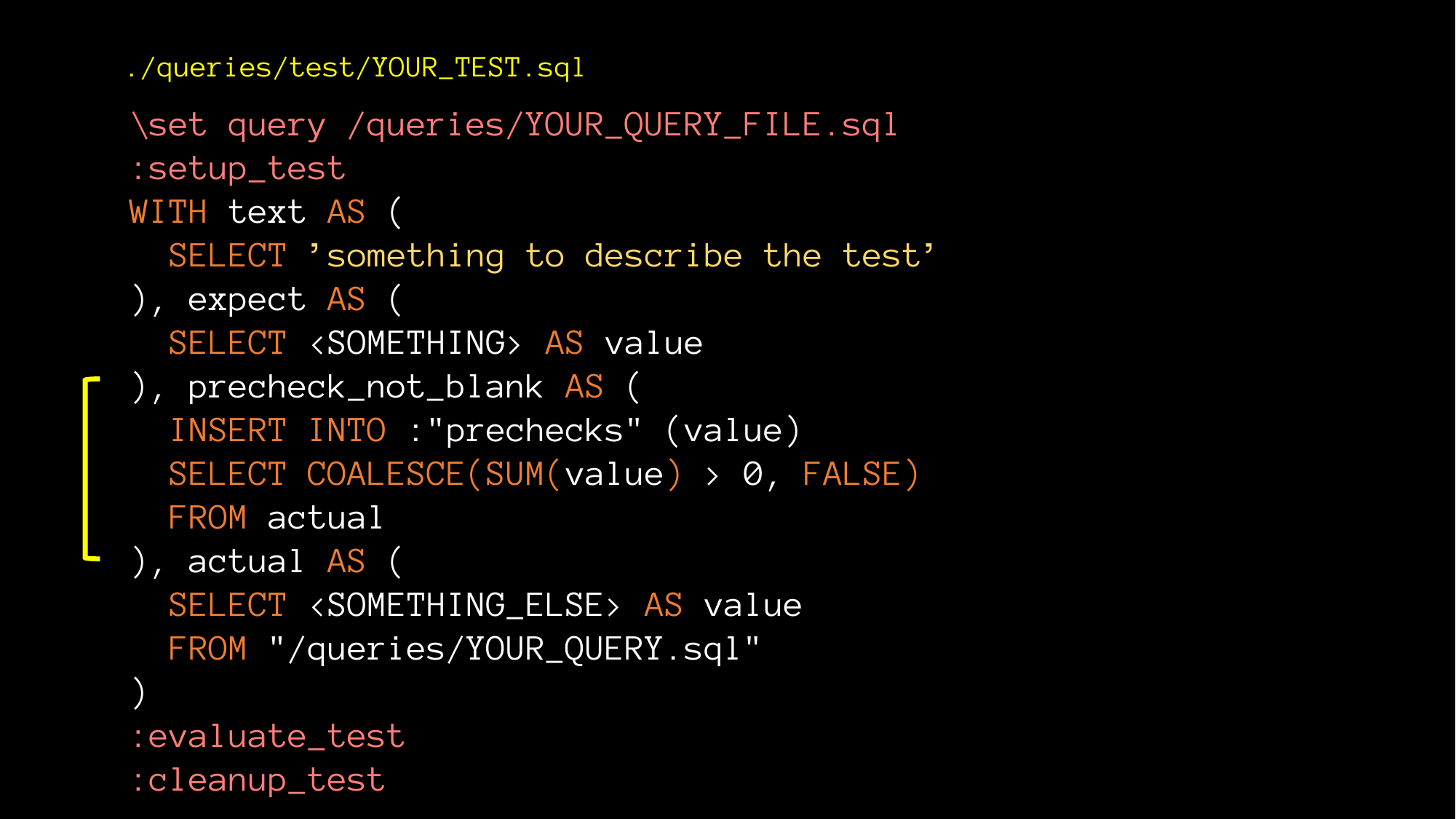

./queries/test/YOUR_TEST.sql
\set query /queries/YOUR_QUERY_FILE.sql
:setup_test
WITH text AS (
  SELECT ’something to describe the test’
), expect AS (
  SELECT <SOMETHING> AS value
), precheck_not_blank AS (
  INSERT INTO :"prechecks" (value)
  SELECT COALESCE(SUM(value) > 0, FALSE)
  FROM actual
), actual AS (
  SELECT <SOMETHING_ELSE> AS value
  FROM "/queries/YOUR_QUERY.sql"
)
:evaluate_test
:cleanup_test